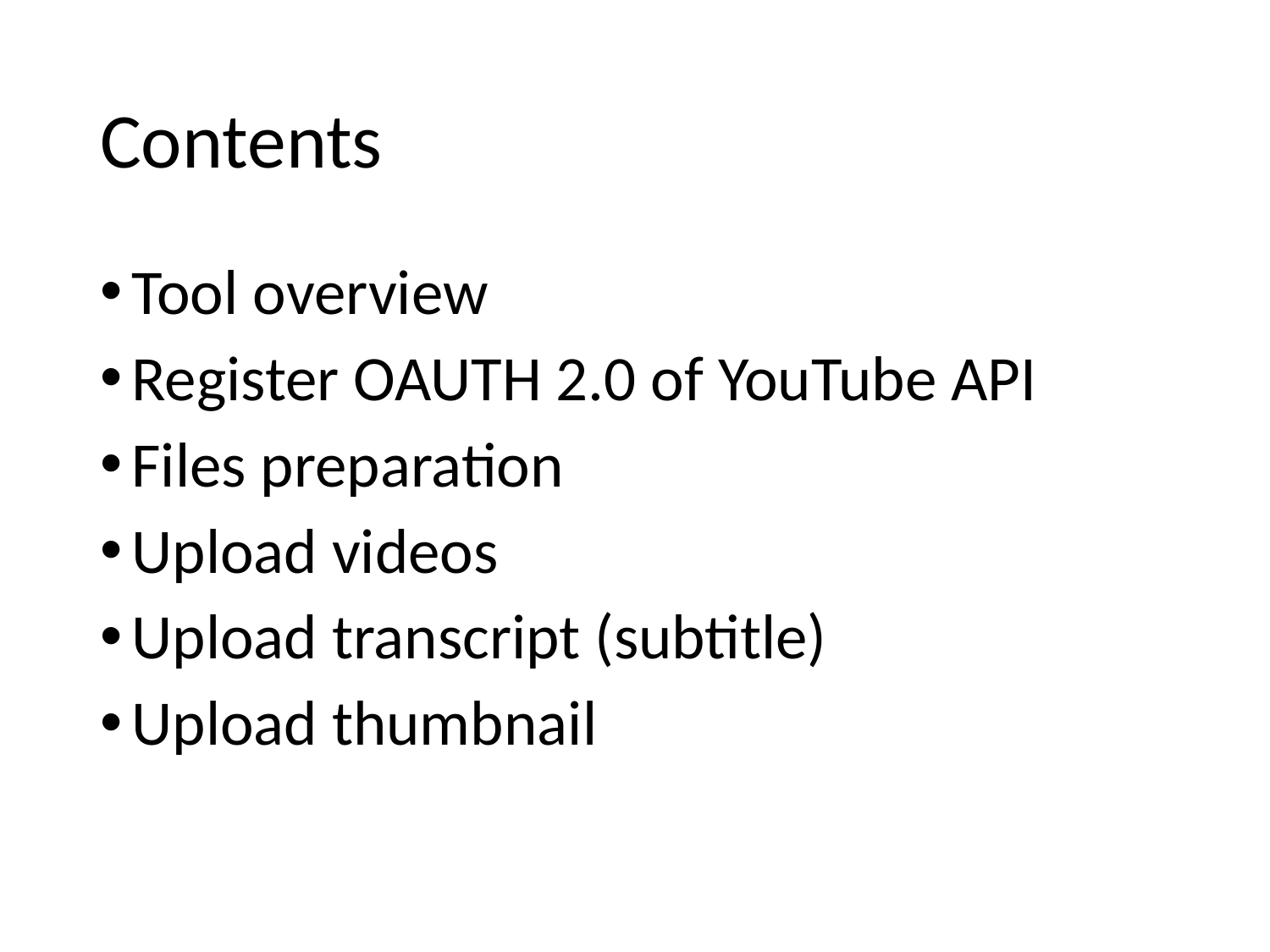

# Contents
Tool overview
Register OAUTH 2.0 of YouTube API
Files preparation
Upload videos
Upload transcript (subtitle)
Upload thumbnail